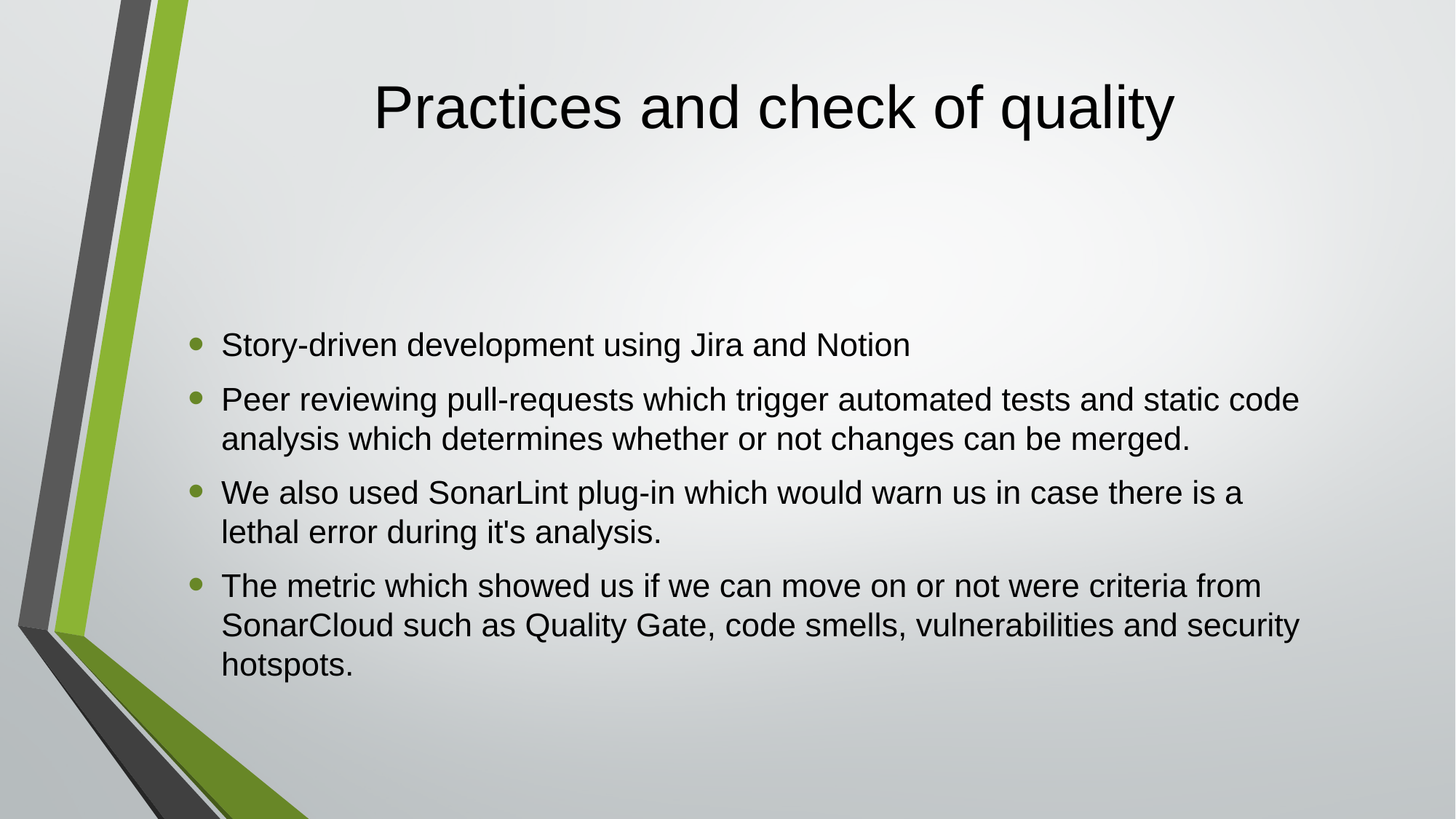

# Practices and check of quality
Story-driven development using Jira and Notion
Peer reviewing pull-requests which trigger automated tests and static code analysis which determines whether or not changes can be merged.
We also used SonarLint plug-in which would warn us in case there is a lethal error during it's analysis.
The metric which showed us if we can move on or not were criteria from SonarCloud such as Quality Gate, code smells, vulnerabilities and security hotspots.